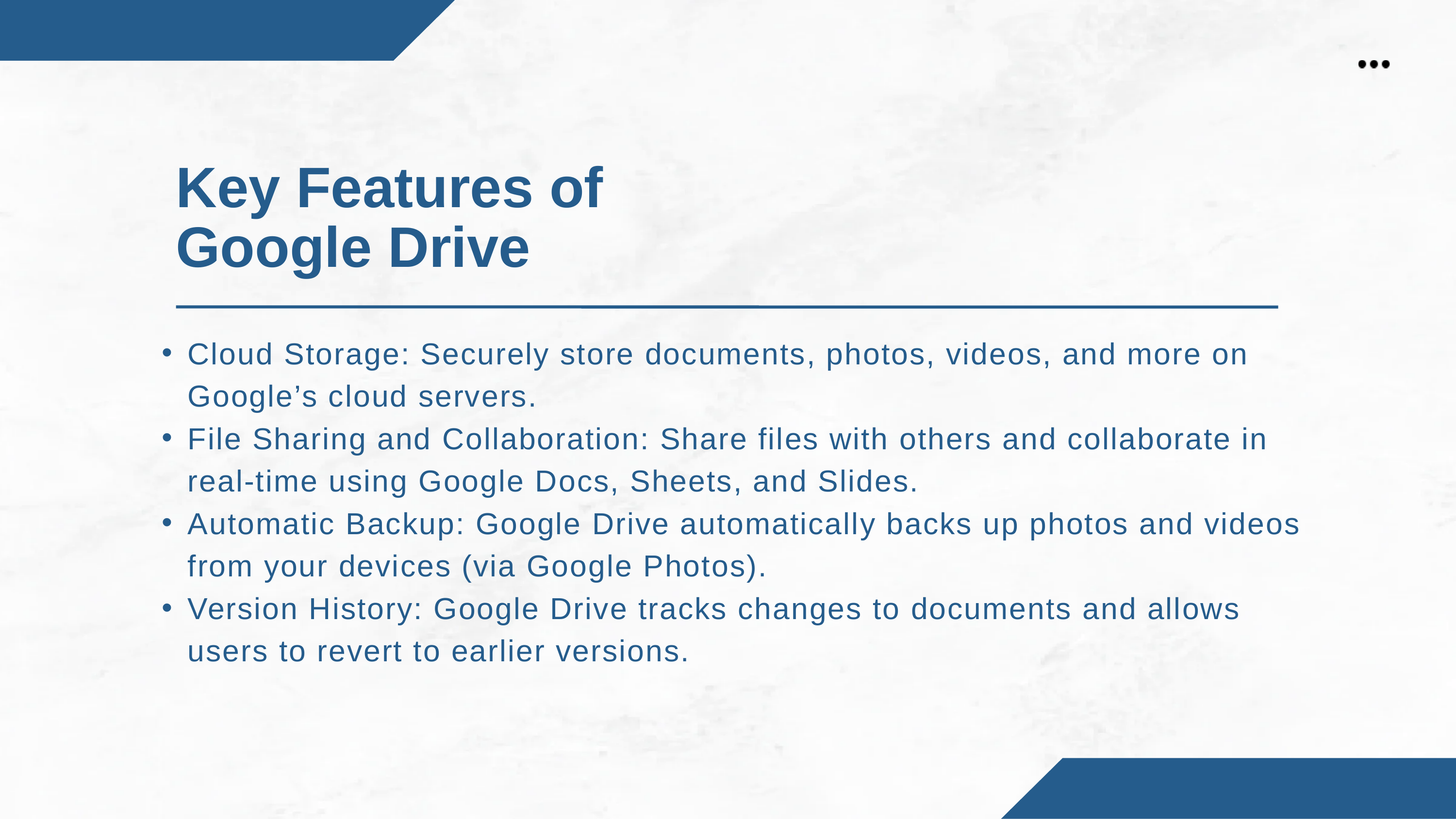

Key Features of Google Drive

Cloud Storage: Securely store documents, photos, videos, and more on Google’s cloud servers.
File Sharing and Collaboration: Share files with others and collaborate in real-time using Google Docs, Sheets, and Slides.
Automatic Backup: Google Drive automatically backs up photos and videos from your devices (via Google Photos).
Version History: Google Drive tracks changes to documents and allows users to revert to earlier versions.